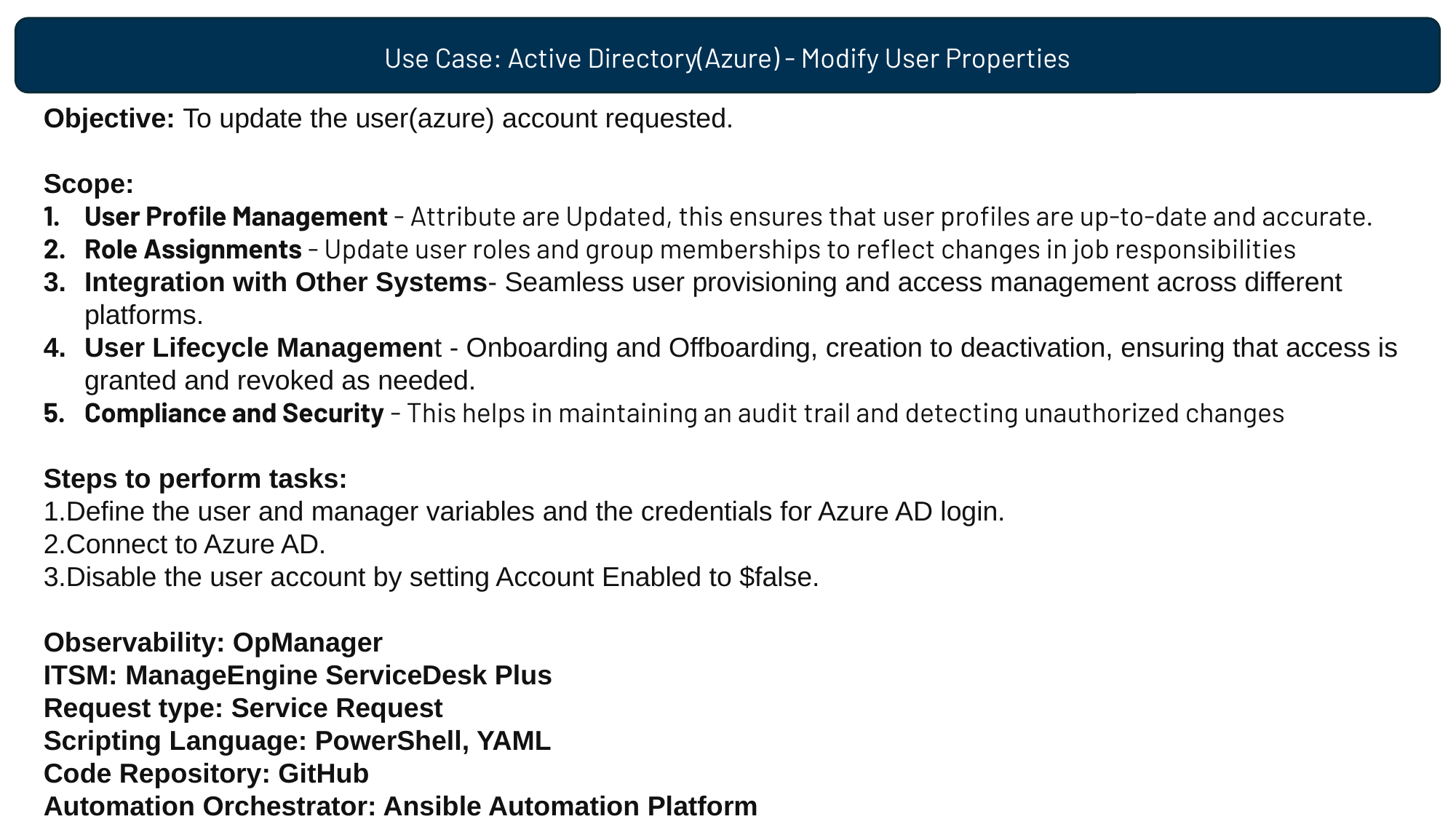

Use Case: Active Directory(Azure) - Modify User Properties

Objective: To update the user(azure) account requested.
Scope:
User Profile Management - Attribute are Updated, this ensures that user profiles are up-to-date and accurate.
Role Assignments - Update user roles and group memberships to reflect changes in job responsibilities
Integration with Other Systems- Seamless user provisioning and access management across different platforms.
User Lifecycle Management - Onboarding and Offboarding, creation to deactivation, ensuring that access is granted and revoked as needed.
Compliance and Security - This helps in maintaining an audit trail and detecting unauthorized changes

Steps to perform tasks:
1.Define the user and manager variables and the credentials for Azure AD login.
2.Connect to Azure AD.
3.Disable the user account by setting Account Enabled to $false.

Observability: OpManager
ITSM: ManageEngine ServiceDesk Plus
Request type: Service Request
Scripting Language: PowerShell, YAML
Code Repository: GitHub
Automation Orchestrator: Ansible Automation Platform